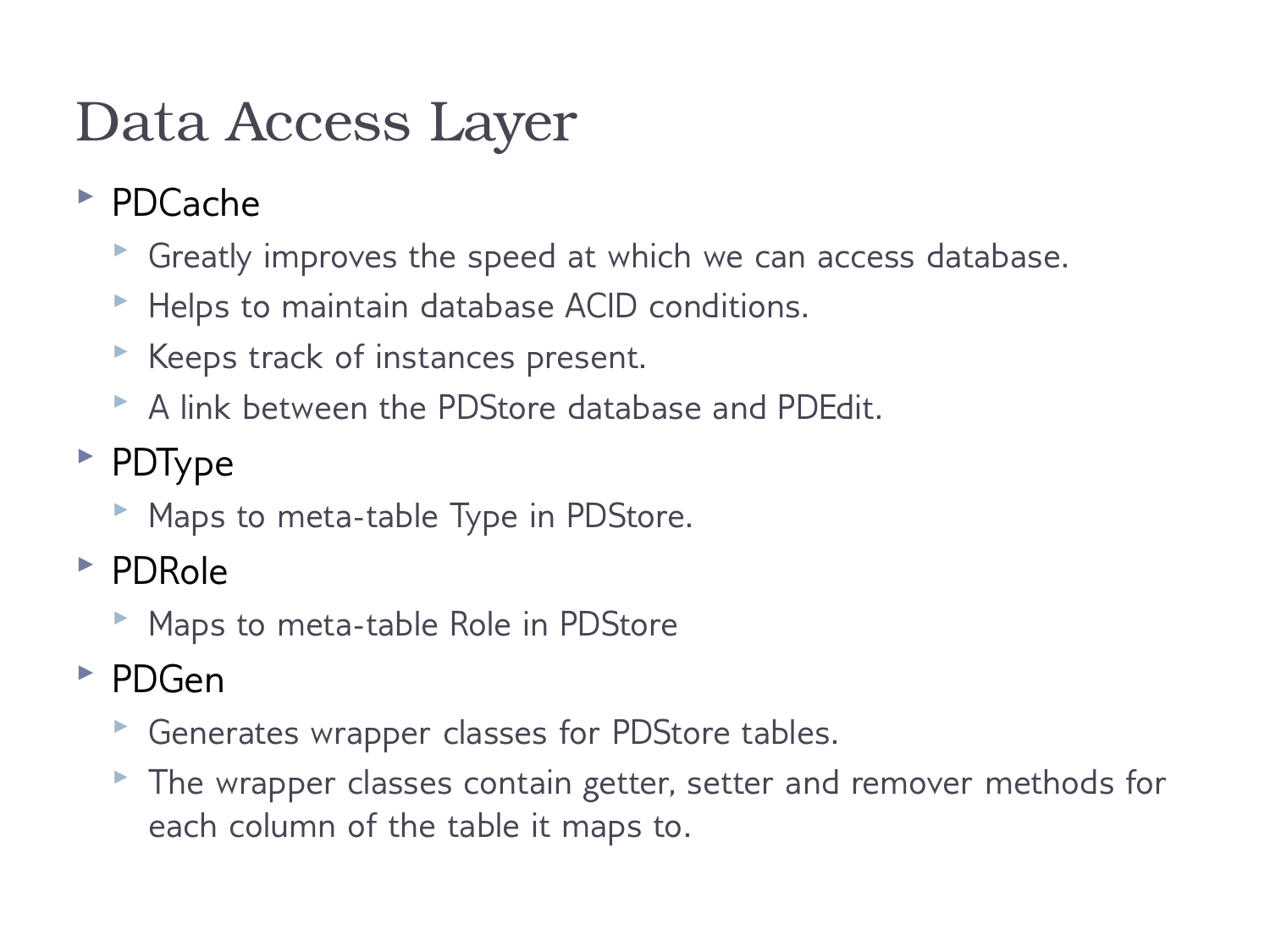

# Data Access Layer
PDCache
Greatly improves the speed at which we can access database.
Helps to maintain database ACID conditions.
Keeps track of instances present.
A link between the PDStore database and PDEdit.
PDType
Maps to meta-table Type in PDStore.
PDRole
Maps to meta-table Role in PDStore
PDGen
Generates wrapper classes for PDStore tables.
The wrapper classes contain getter, setter and remover methods for each column of the table it maps to.